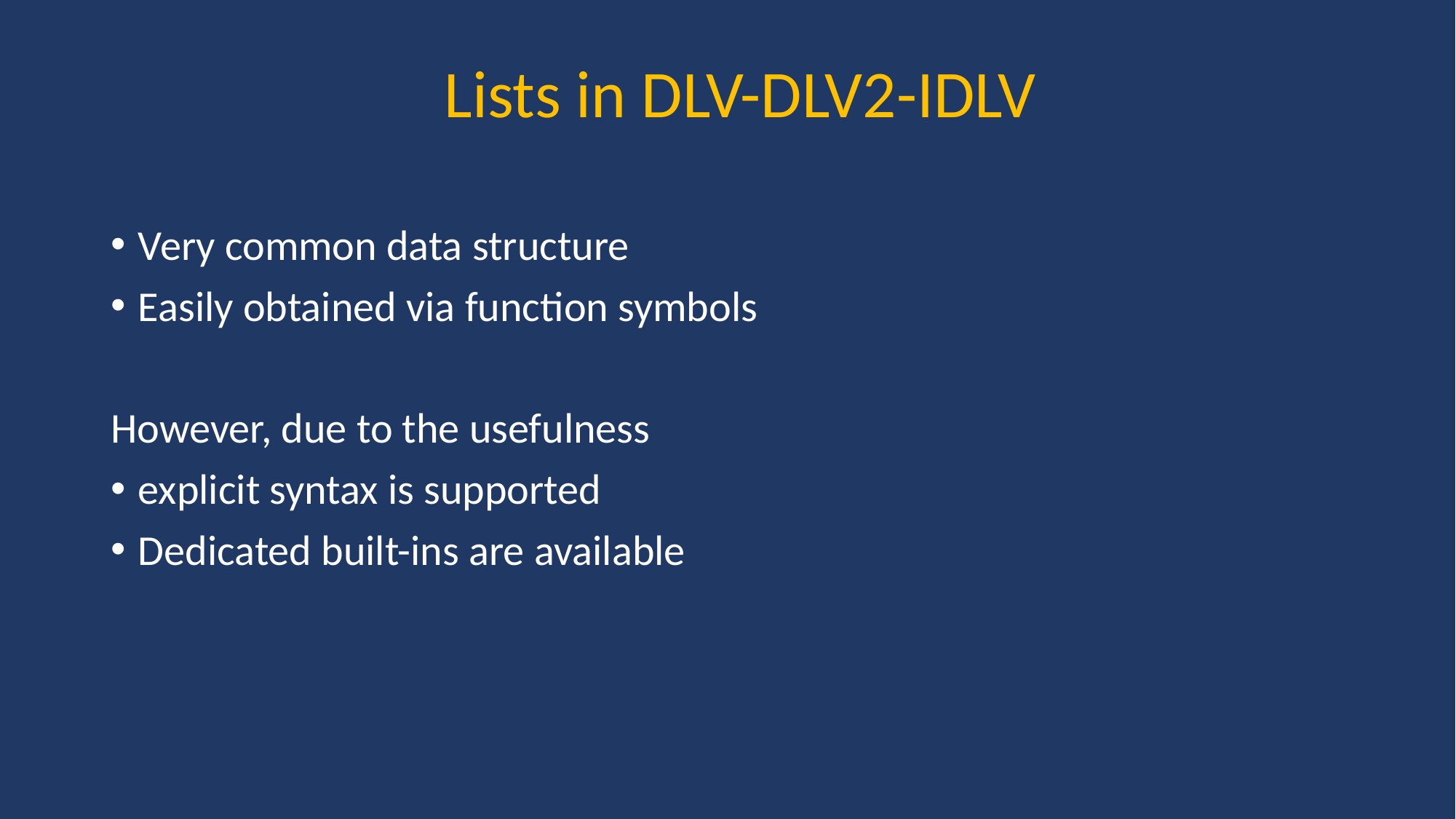

# Lists in DLV-DLV2-IDLV
Very common data structure
Easily obtained via function symbols

However, due to the usefulness
explicit syntax is supported
Dedicated built-ins are available